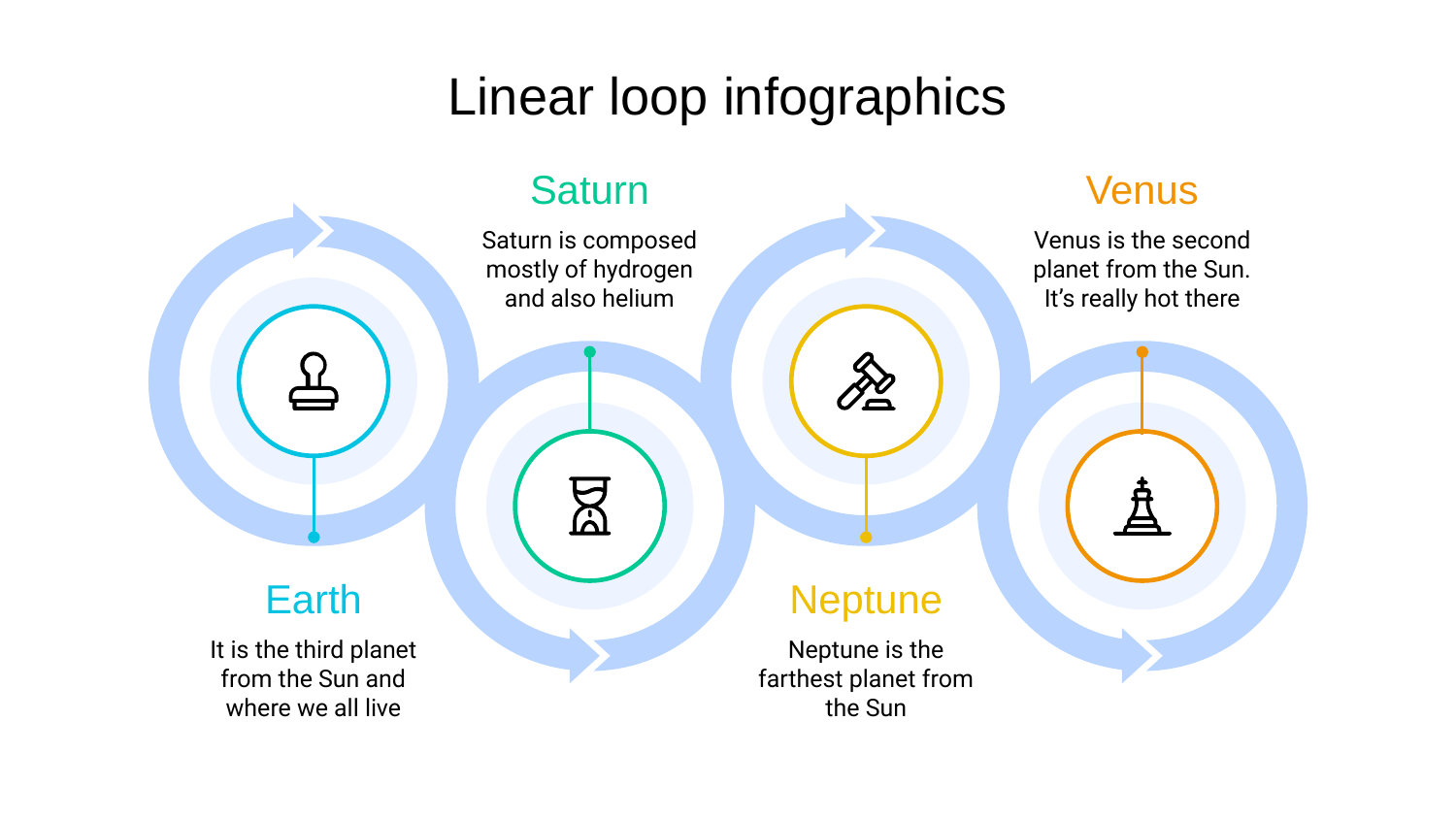

# Linear loop infographics
Saturn
Venus

Saturn is composed mostly of hydrogen and also helium
Venus is the second planet from the Sun. It’s really hot there

Earth
Neptune
It is the third planet from the Sun and where we all live
Neptune is the farthest planet from the Sun